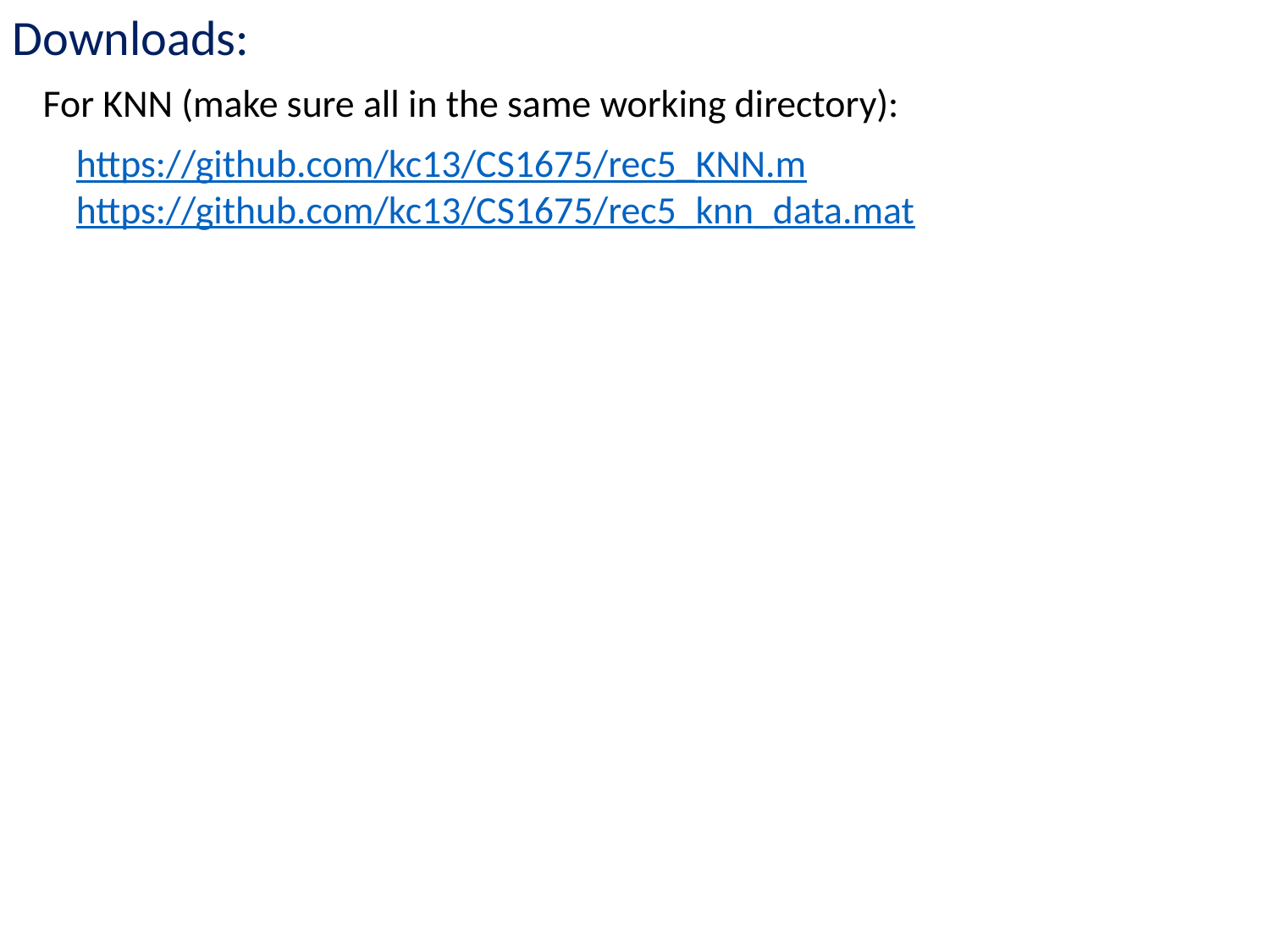

Downloads:
For KNN (make sure all in the same working directory):
https://github.com/kc13/CS1675/rec5_KNN.m
https://github.com/kc13/CS1675/rec5_knn_data.mat